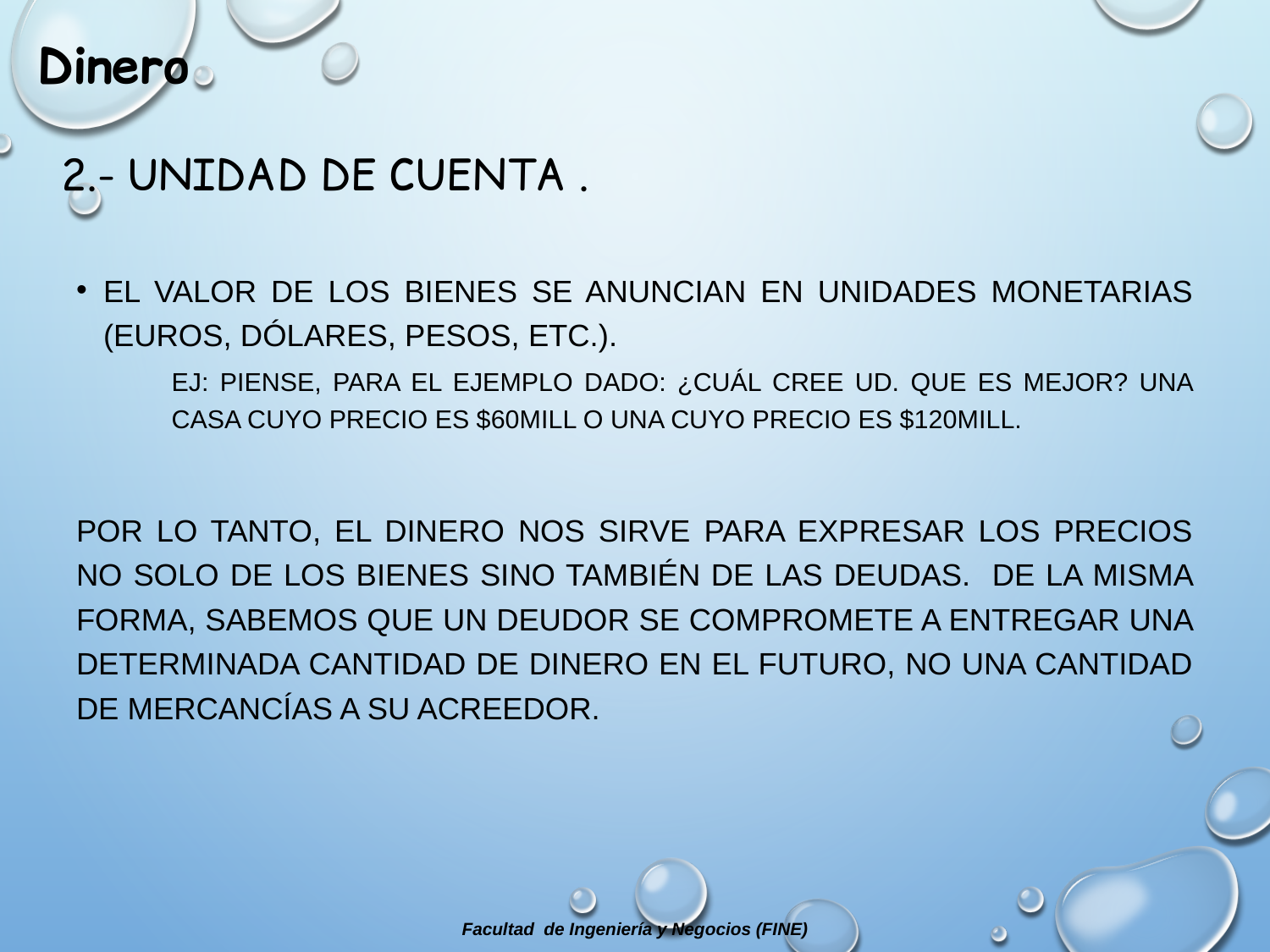

Dinero
# 2.- Unidad de Cuenta .
El valor de los bienes se anuncian en unidades monetarias (euros, dólares, pesos, etc.).
Ej: Piense, para el ejemplo dado: ¿cuál cree ud. que es mejor? Una casa cuyo precio es $60Mill o una cuyo precio es $120Mill.

Por lo tanto, el dinero nos sirve para expresar los precios no solo de los bienes sino también de las deudas.  De la misma forma, sabemos que un deudor se compromete a entregar una determinada cantidad de dinero en el futuro, no una cantidad de mercancías a su acreedor.
Facultad  de Ingeniería y Negocios (FINE)